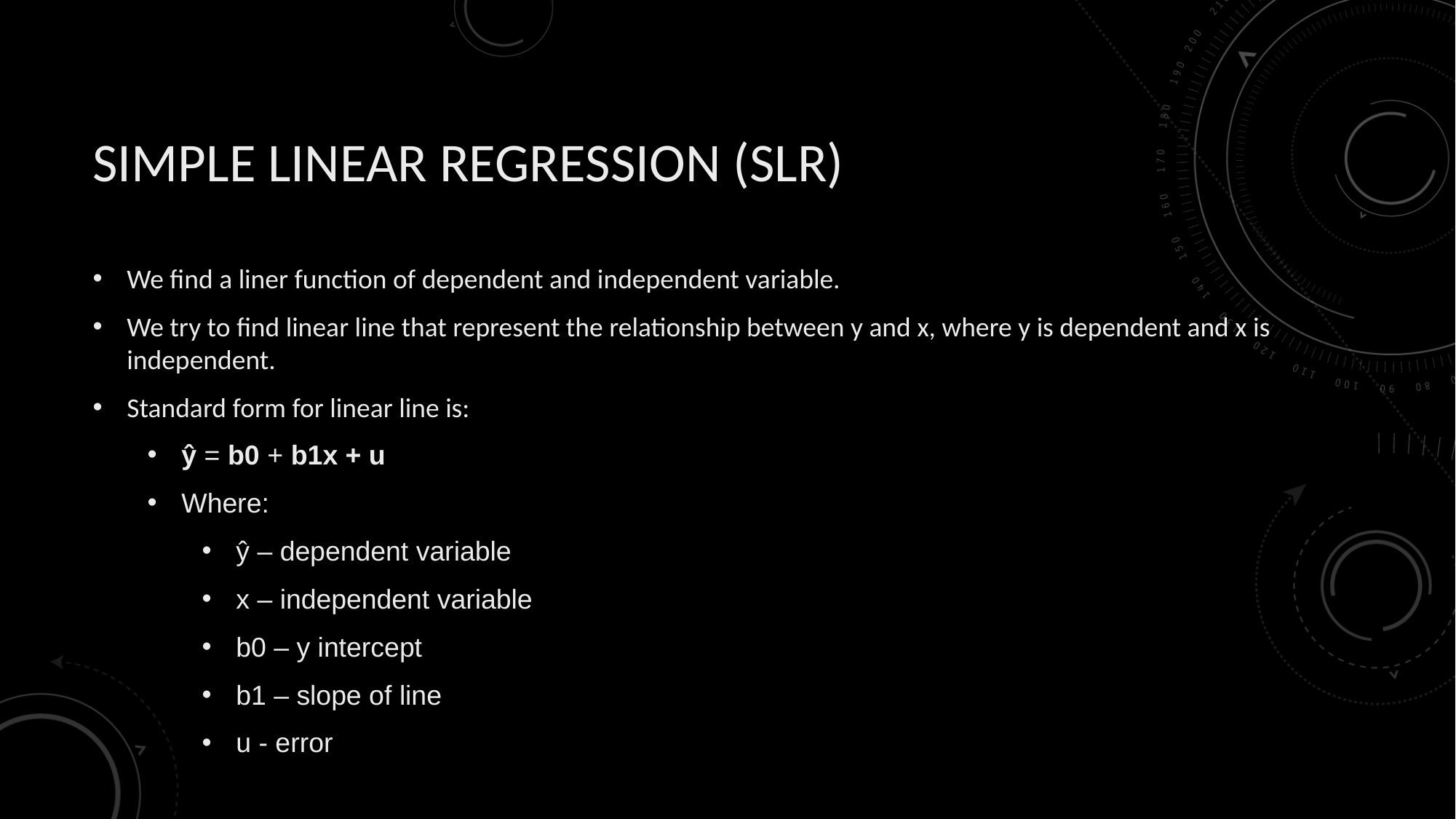

# Simple linear regression (slr)
We find a liner function of dependent and independent variable.
We try to find linear line that represent the relationship between y and x, where y is dependent and x is independent.
Standard form for linear line is:
ŷ = b0 + b1x + u
Where:
ŷ – dependent variable
x – independent variable
b0 – y intercept
b1 – slope of line
u - error